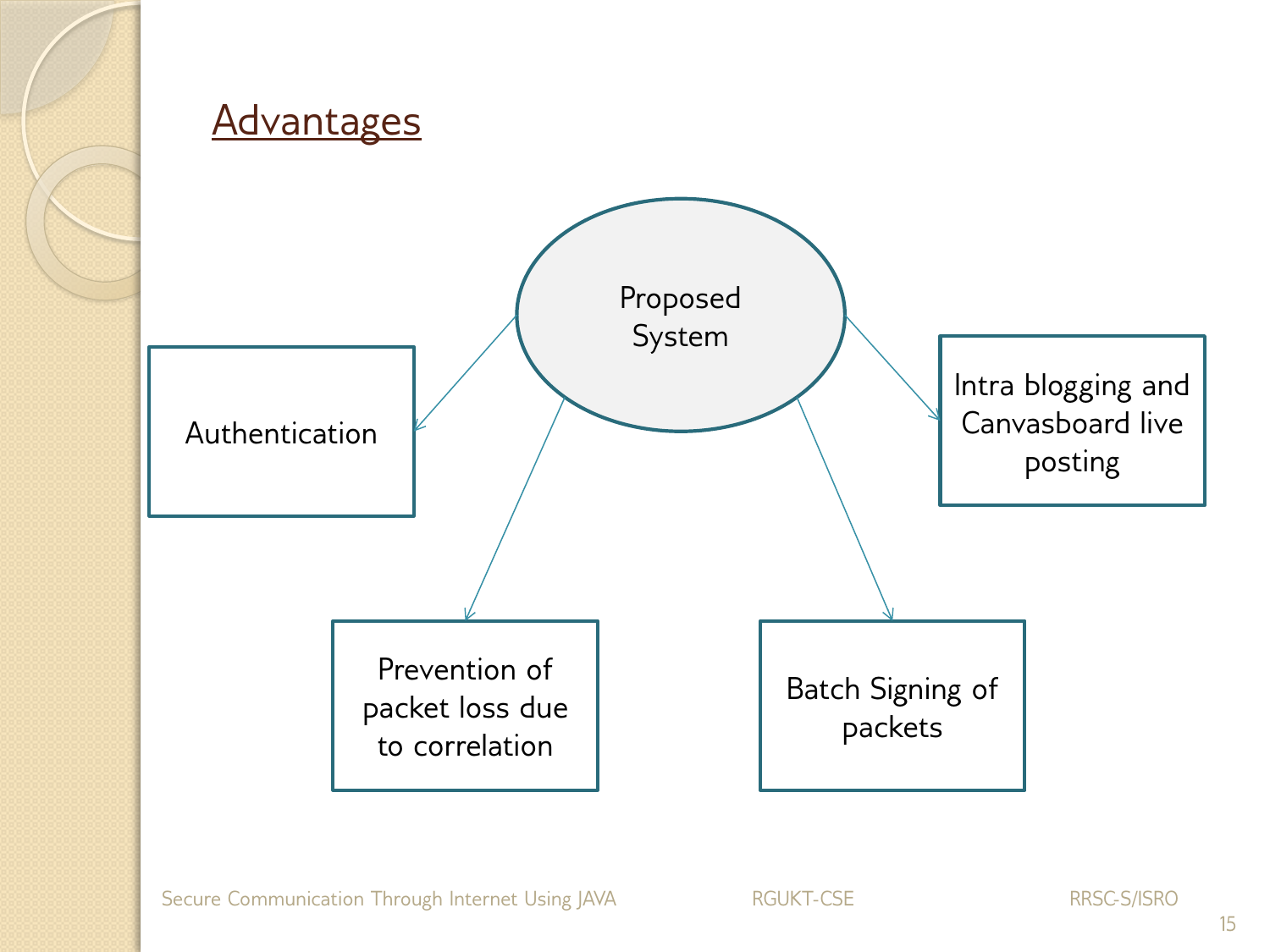

# Advantages
Proposed System
Intra blogging and Canvasboard live posting
Authentication
Prevention of packet loss due to correlation
Batch Signing of packets
Secure Communication Through Internet Using JAVA 	             RGUKT-CSE 	                       RRSC-S/ISRO
15